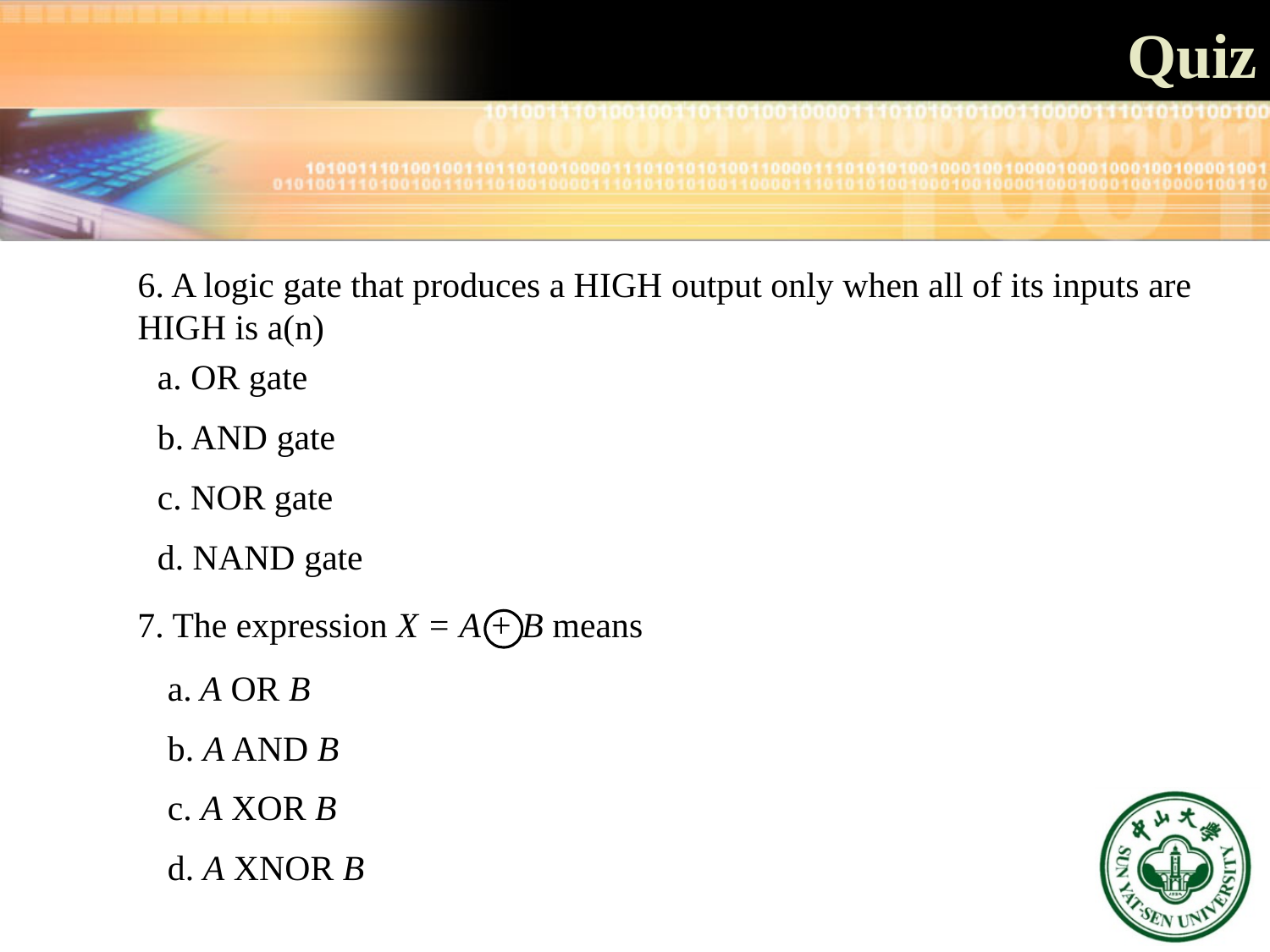

Quiz
6. A logic gate that produces a HIGH output only when all of its inputs are HIGH is a(n)

a. OR gate
b. AND gate
c. NOR gate
d. NAND gate
7. The expression X = A + B means

a. A OR B
b. A AND B
c. A XOR B
d. A XNOR B